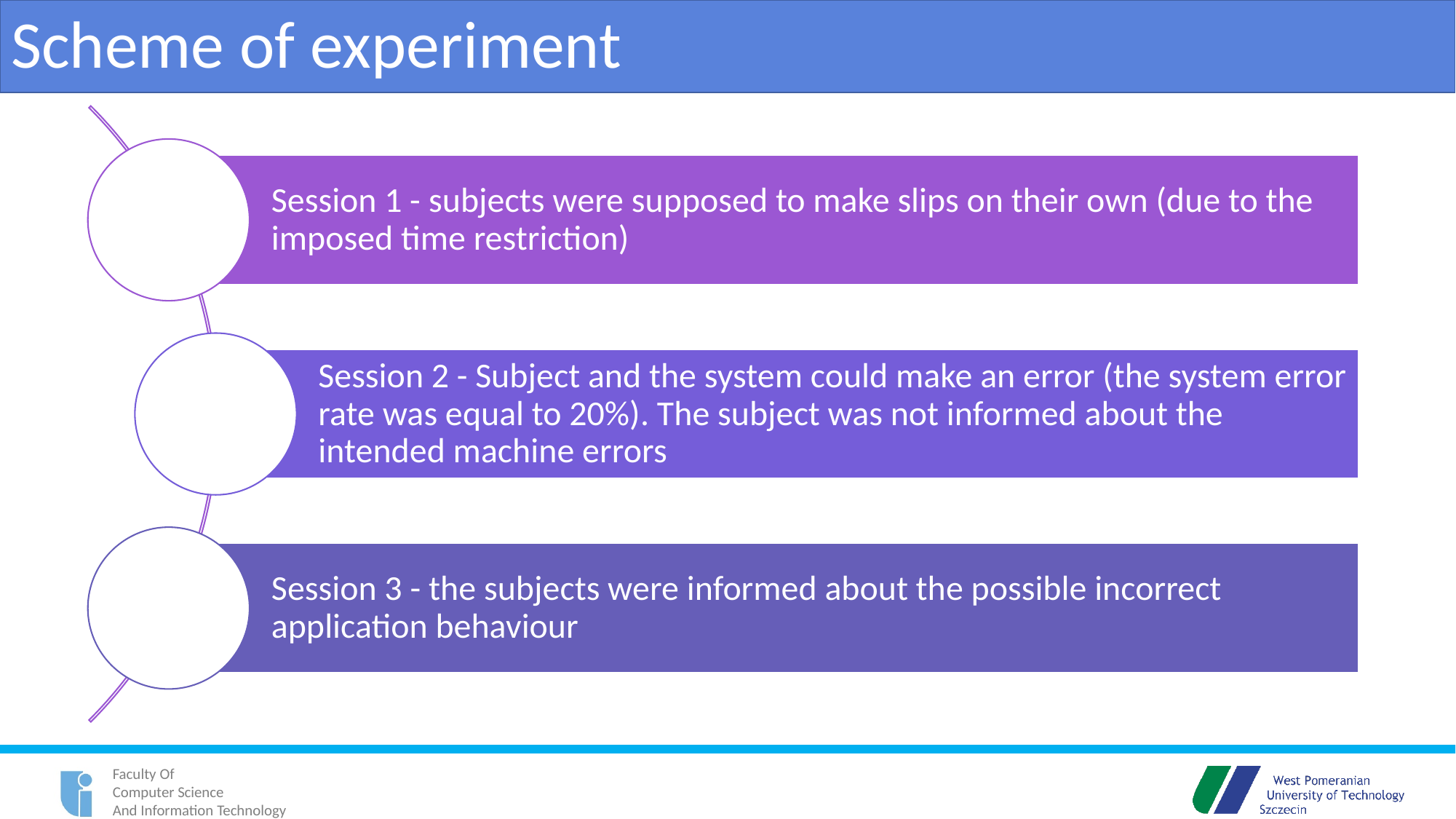

# Scheme of experiment
Session 1 - subjects were supposed to make slips on their own (due to the imposed time restriction)
Session 2 - Subject and the system could make an error (the system error rate was equal to 20%). The subject was not informed about the intended machine errors
Session 3 - the subjects were informed about the possible incorrect application behaviour
the methodology for detecting stimulation frequencies providing significant SSVEP response
simply compared the different approaches for SSVEP detection in order to find out which approach promise the highest recognition rate
we posed a question whether we could increase the number of SSVEPs found if we used individual approach for SSVEP detection for each subject